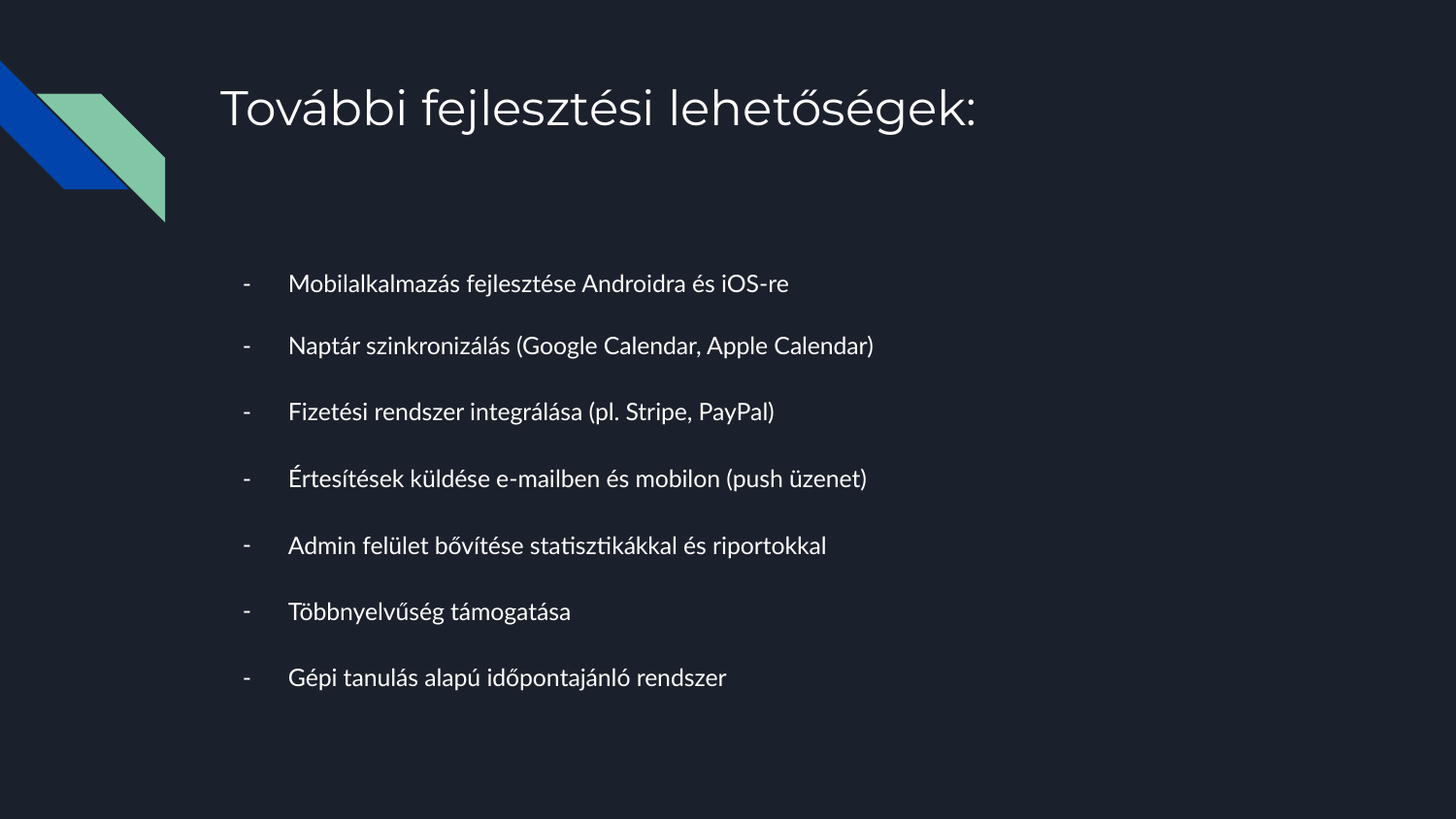

# További fejlesztési lehetőségek:
Mobilalkalmazás fejlesztése Androidra és iOS-re
Naptár szinkronizálás (Google Calendar, Apple Calendar)
Fizetési rendszer integrálása (pl. Stripe, PayPal)
Értesítések küldése e-mailben és mobilon (push üzenet)
Admin felület bővítése statisztikákkal és riportokkal
Többnyelvűség támogatása
Gépi tanulás alapú időpontajánló rendszer